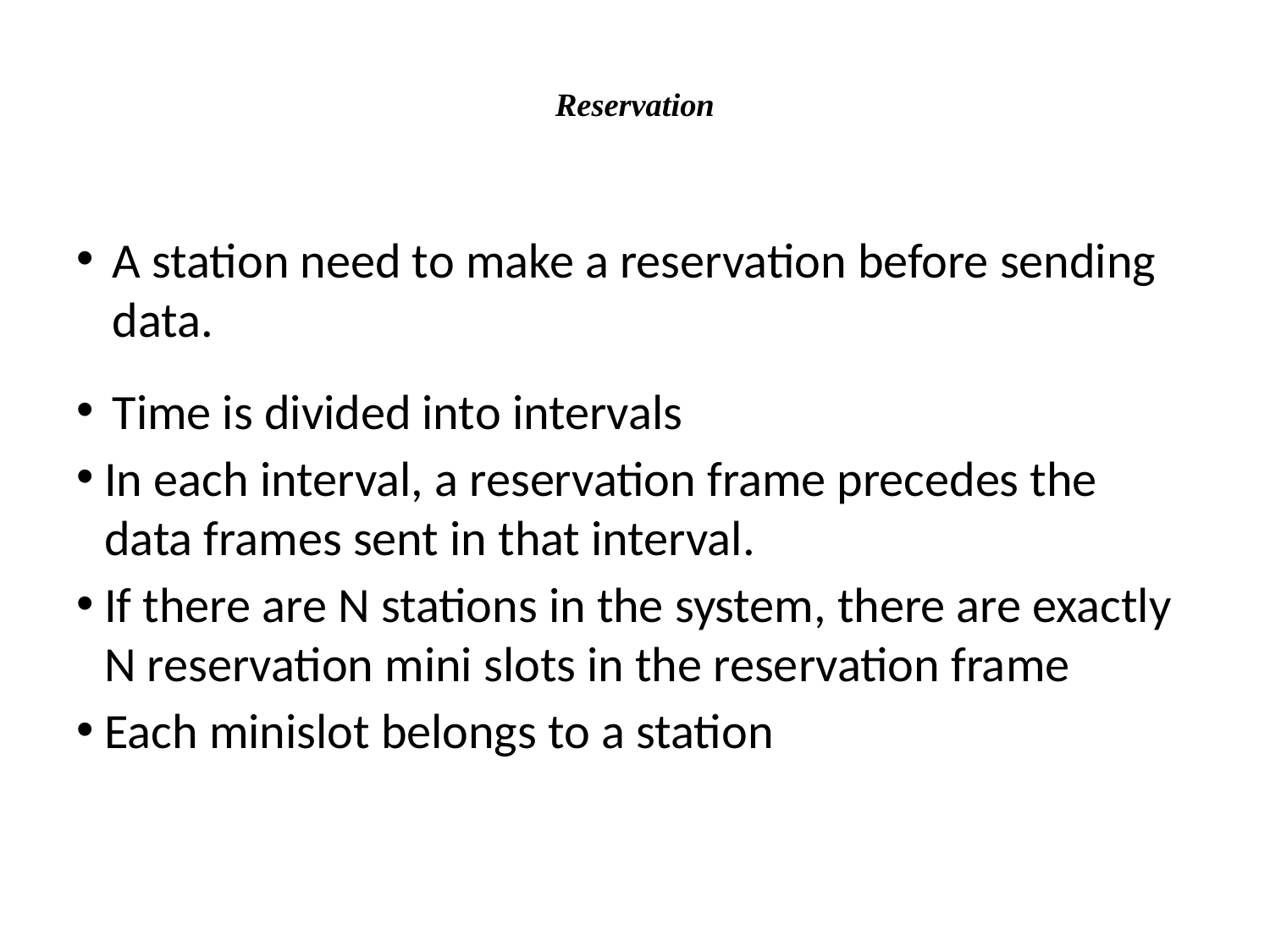

# Reservation
A station need to make a reservation before sending data.
Time is divided into intervals
In each interval, a reservation frame precedes the data frames sent in that interval.
If there are N stations in the system, there are exactly N reservation mini slots in the reservation frame
Each minislot belongs to a station